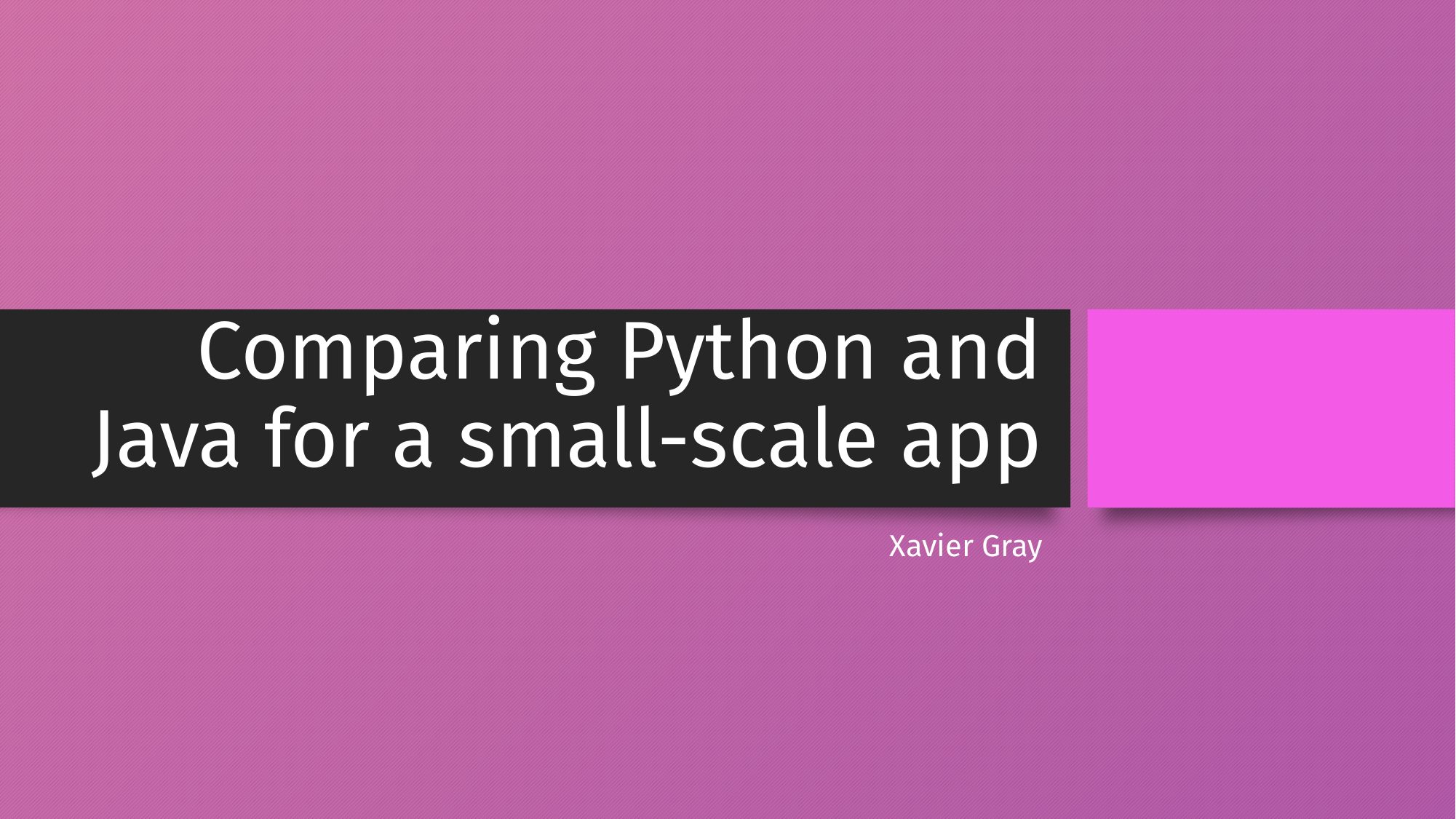

# Comparing Python and Java for a small-scale app
Xavier Gray